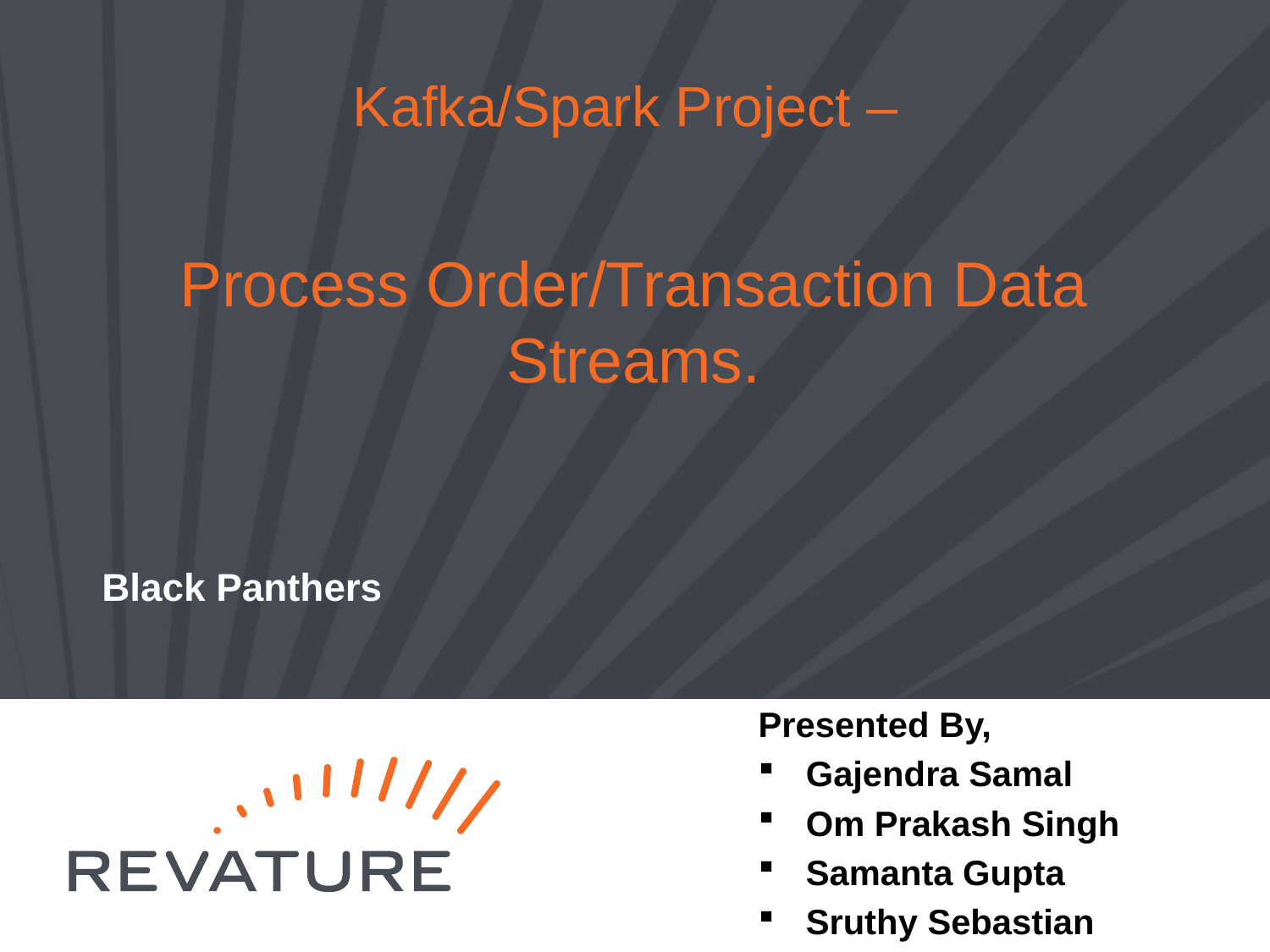

Kafka/Spark Project –

Process Order/Transaction Data Streams.

Black Panthers
Presented By,
Gajendra Samal
Om Prakash Singh
Samanta Gupta
Sruthy Sebastian